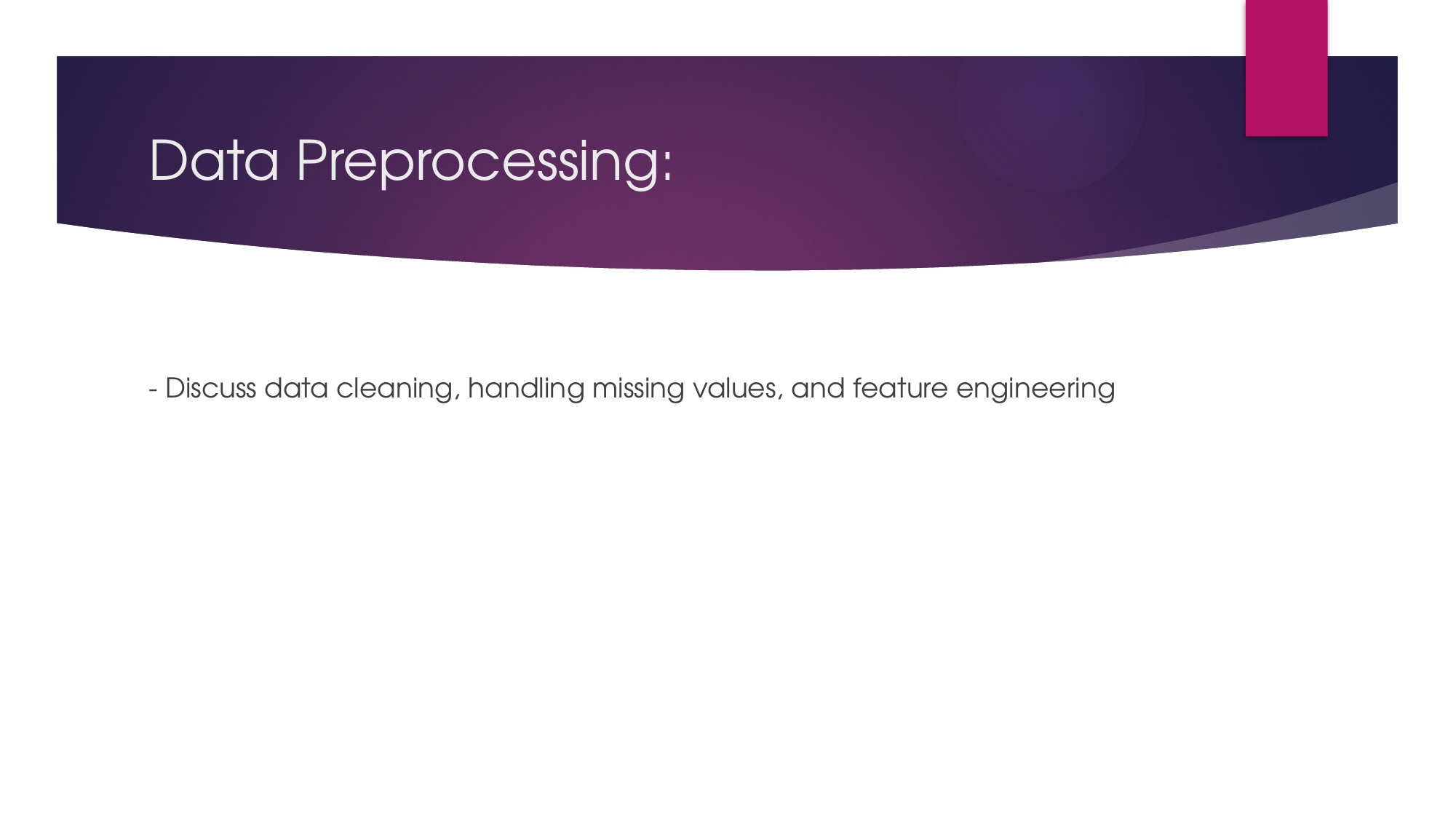

# Data Preprocessing:

- Discuss data cleaning, handling missing values, and feature engineering